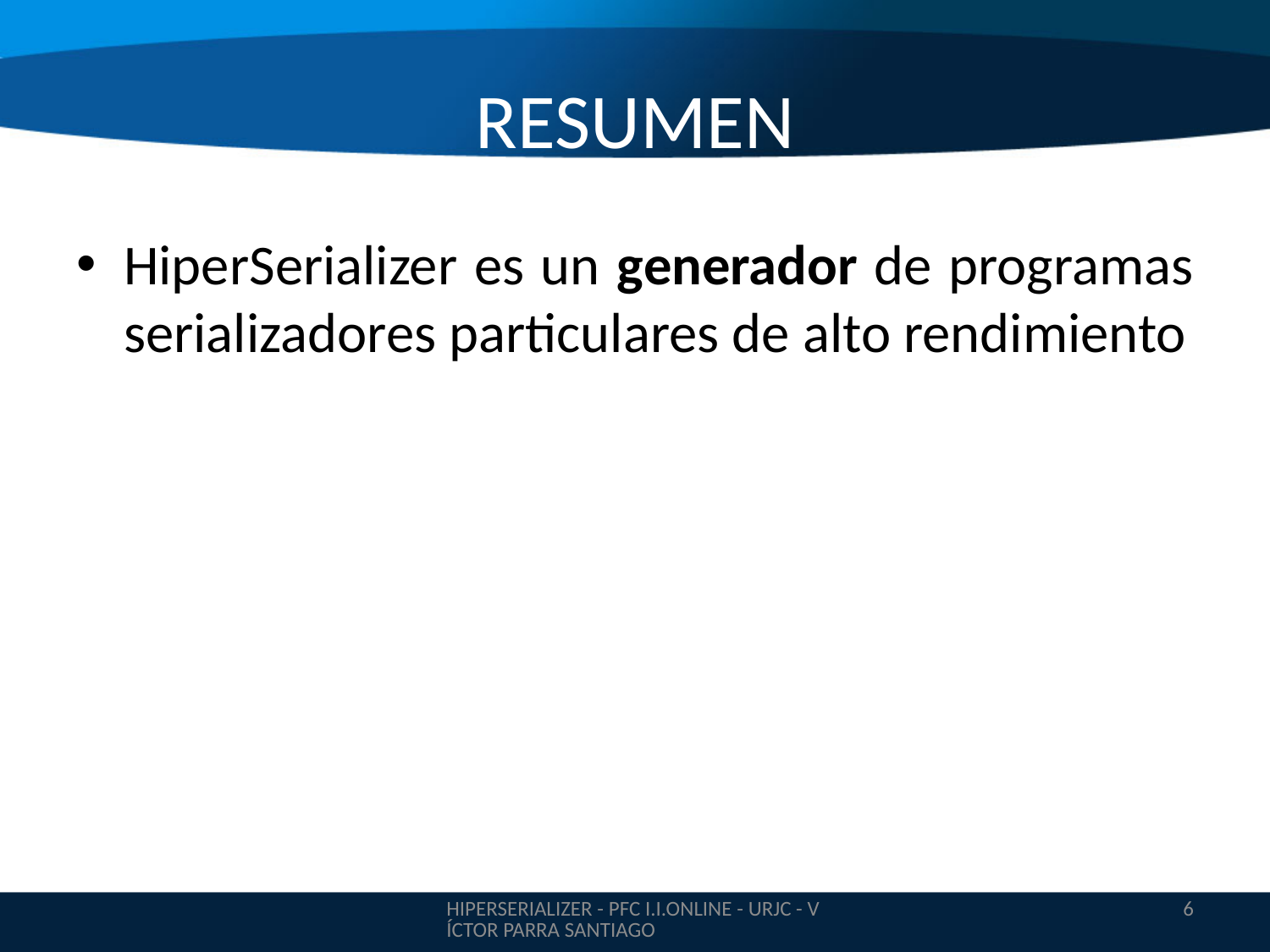

# RESUMEN
HiperSerializer es un generador de programas serializadores particulares de alto rendimiento
HIPERSERIALIZER - PFC I.I.ONLINE - URJC - VÍCTOR PARRA SANTIAGO
6